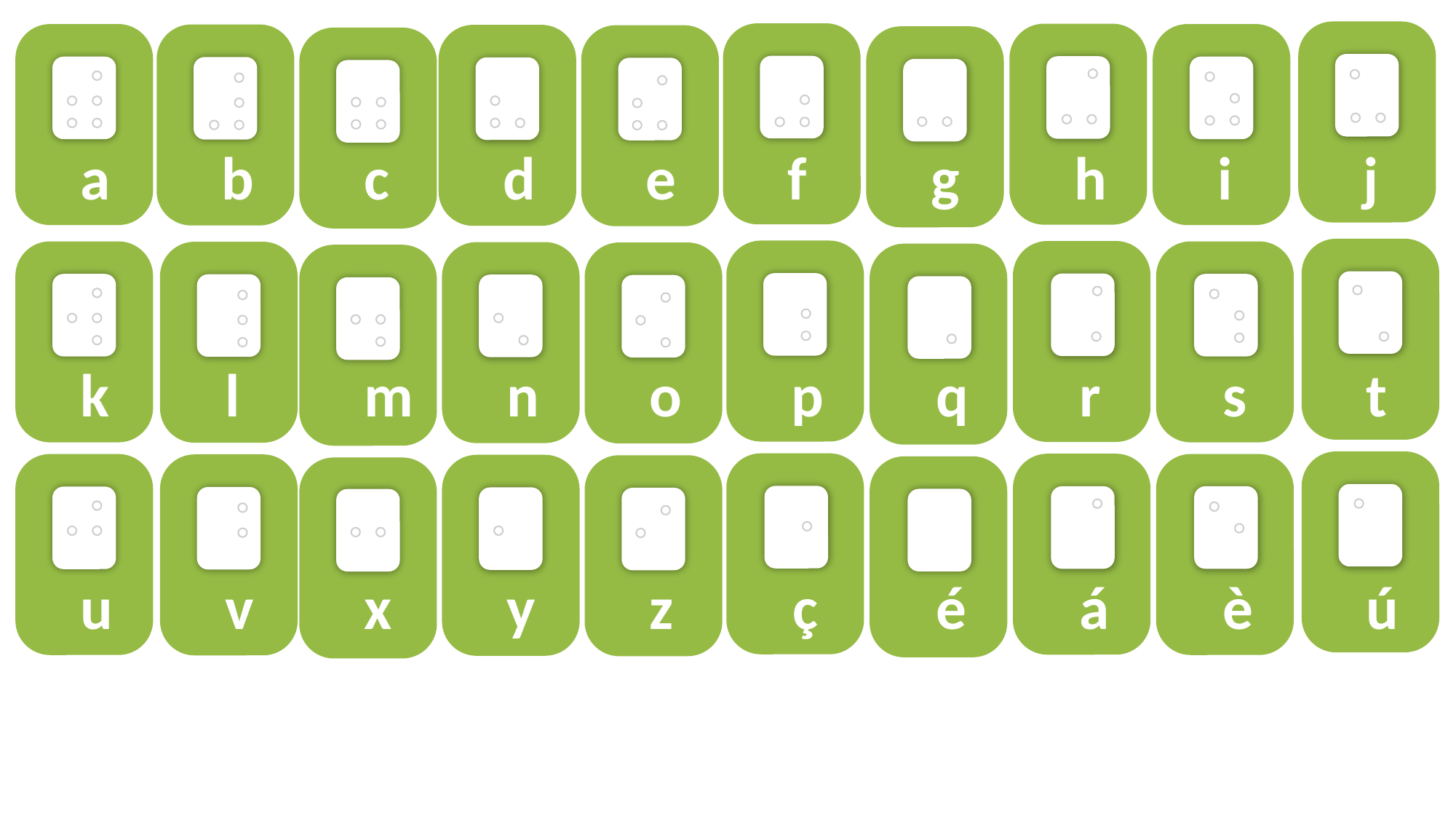

j

f

h

a

i

b

d

e

g

c

t

p

r

k

s

l

n

o

q

m

ú

ç

á

u

è

v

y

z

é

x